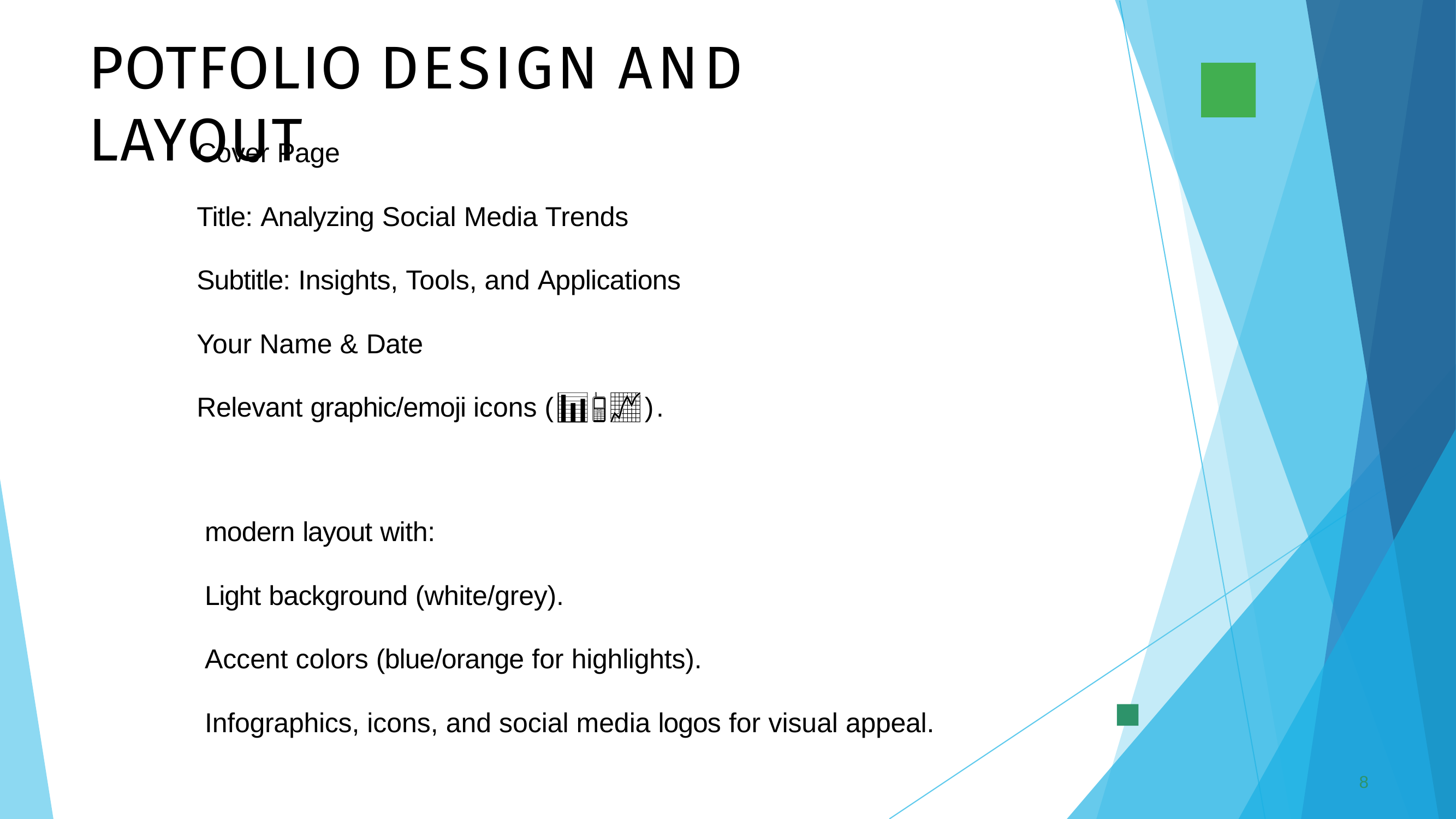

# POTFOLIO DESIGN AND LAYOUT

Cover Page
Title: Analyzing Social Media Trends Subtitle: Insights, Tools, and Applications Your Name & Date
Relevant graphic/emoji icons (📊📱📈).
modern layout with:
Light background (white/grey).
Accent colors (blue/orange for highlights).
Infographics, icons, and social media logos for visual appeal.

8